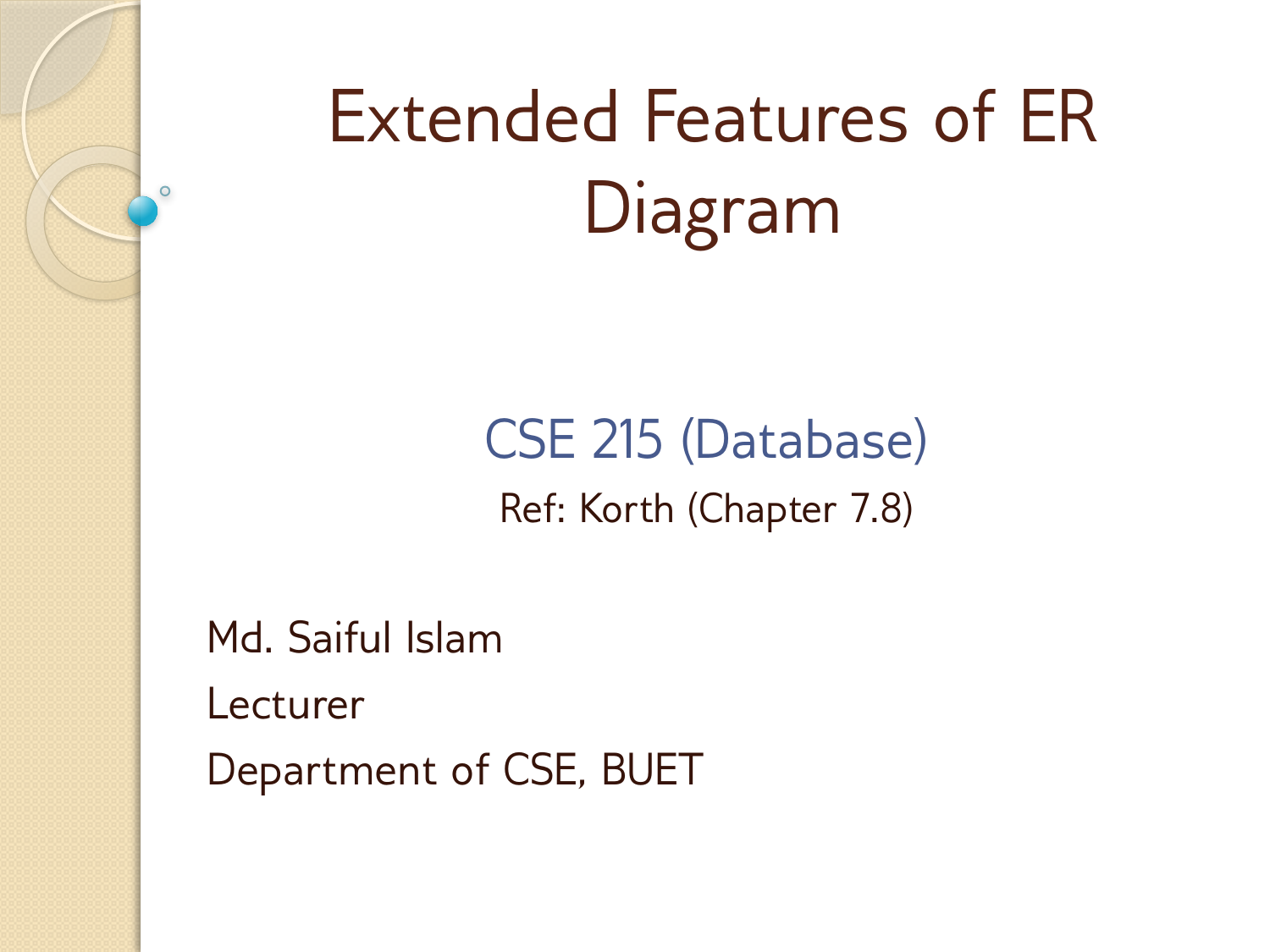

# Extended Features of ER Diagram
CSE 215 (Database)
Ref: Korth (Chapter 7.8)

Md. Saiful Islam
Lecturer
Department of CSE, BUET